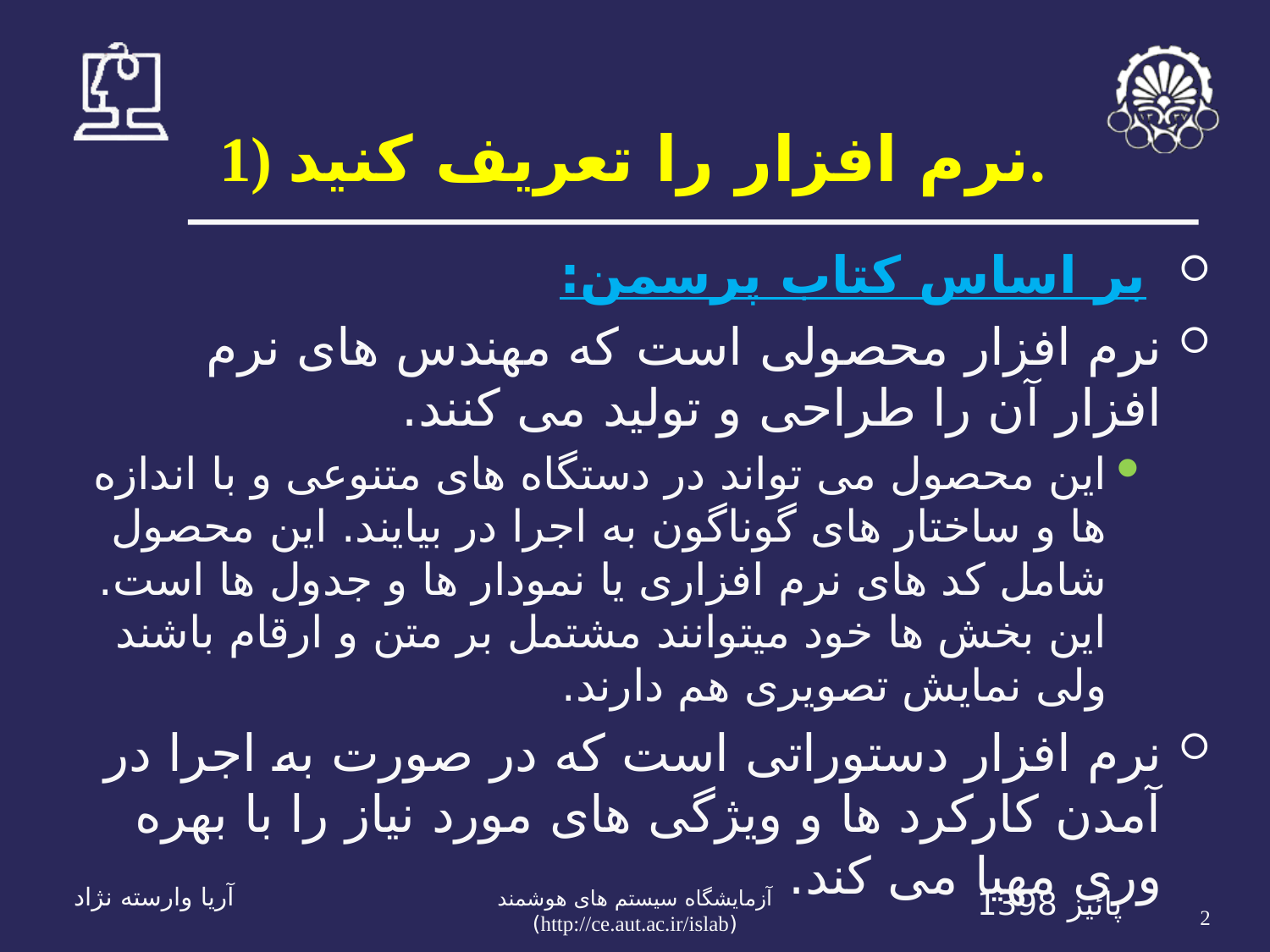

# 1) نرم افزار را تعریف کنید.
 بر اساس کتاب پرسمن:
نرم افزار محصولی است که مهندس های نرم افزار آن را طراحی و تولید می کنند.
این محصول می تواند در دستگاه های متنوعی و با اندازه ها و ساختار های گوناگون به اجرا در بیایند. این محصول شامل کد های نرم افزاری یا نمودار ها و جدول ها است. این بخش ها خود میتوانند مشتمل بر متن و ارقام باشند ولی نمایش تصویری هم دارند.
نرم افزار دستوراتی است که در صورت به اجرا در آمدن کارکرد ها و ویژگی های مورد نیاز را با بهره وری مهیا می کند.

2
آریا وارسته نژاد
پائیز 1398
آزمايشگاه سيستم های هوشمند (http://ce.aut.ac.ir/islab)